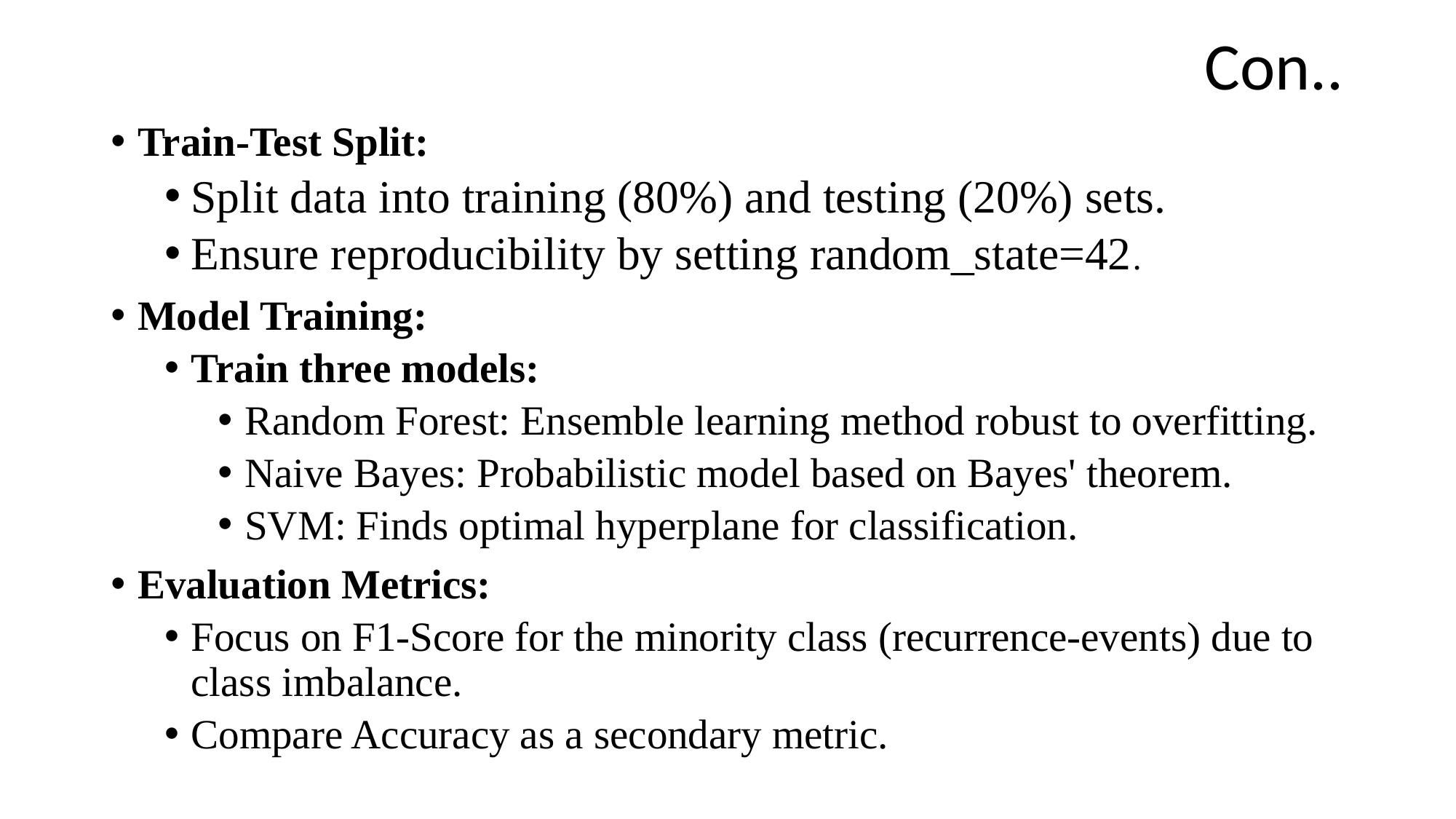

# Con..
Train-Test Split:
Split data into training (80%) and testing (20%) sets.
Ensure reproducibility by setting random_state=42.
Model Training:
Train three models:
Random Forest: Ensemble learning method robust to overfitting.
Naive Bayes: Probabilistic model based on Bayes' theorem.
SVM: Finds optimal hyperplane for classification.
Evaluation Metrics:
Focus on F1-Score for the minority class (recurrence-events) due to class imbalance.
Compare Accuracy as a secondary metric.